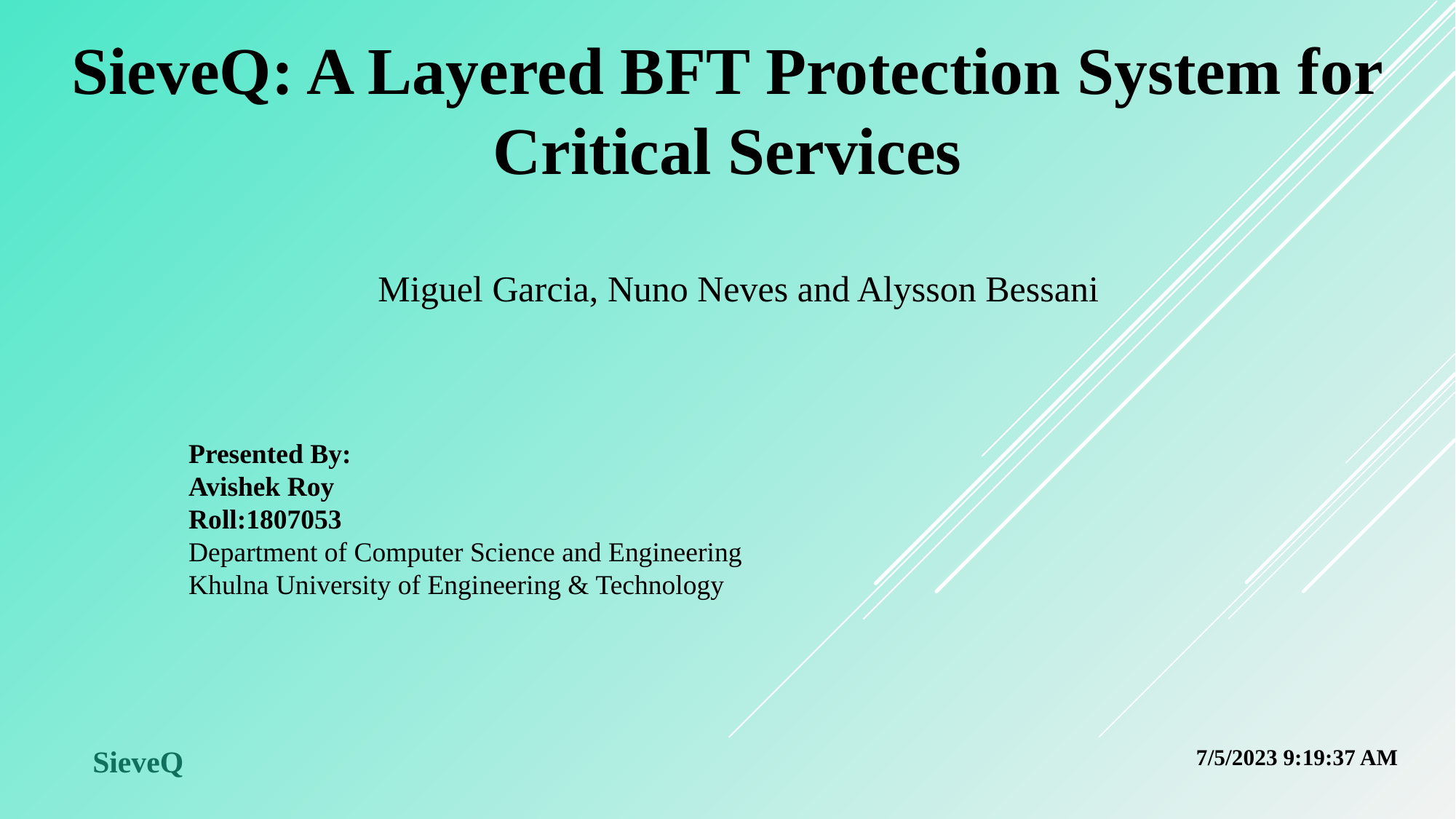

SieveQ: A Layered BFT Protection System for Critical Services
Miguel Garcia, Nuno Neves and Alysson Bessani
Presented By:
Avishek Roy
Roll:1807053
Department of Computer Science and Engineering
Khulna University of Engineering & Technology

SieveQ
7/5/2023 9:19:37 AM